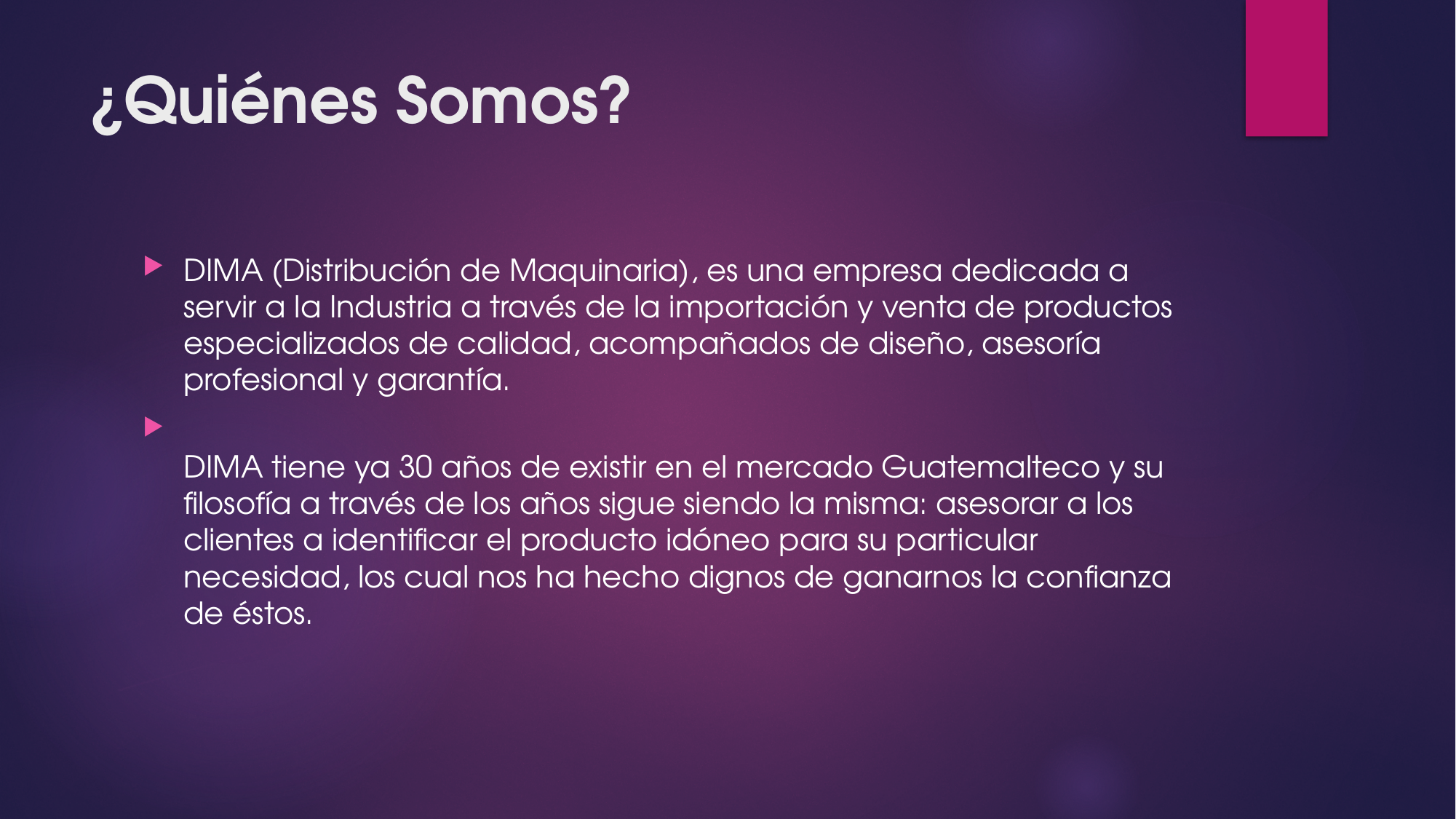

# ¿Quiénes Somos?
DIMA (Distribución de Maquinaria), es una empresa dedicada a servir a la Industria a través de la importación y venta de productos especializados de calidad, acompañados de diseño, asesoría profesional y garantía.
DIMA tiene ya 30 años de existir en el mercado Guatemalteco y su filosofía a través de los años sigue siendo la misma: asesorar a los clientes a identificar el producto idóneo para su particular necesidad, los cual nos ha hecho dignos de ganarnos la confianza de éstos.